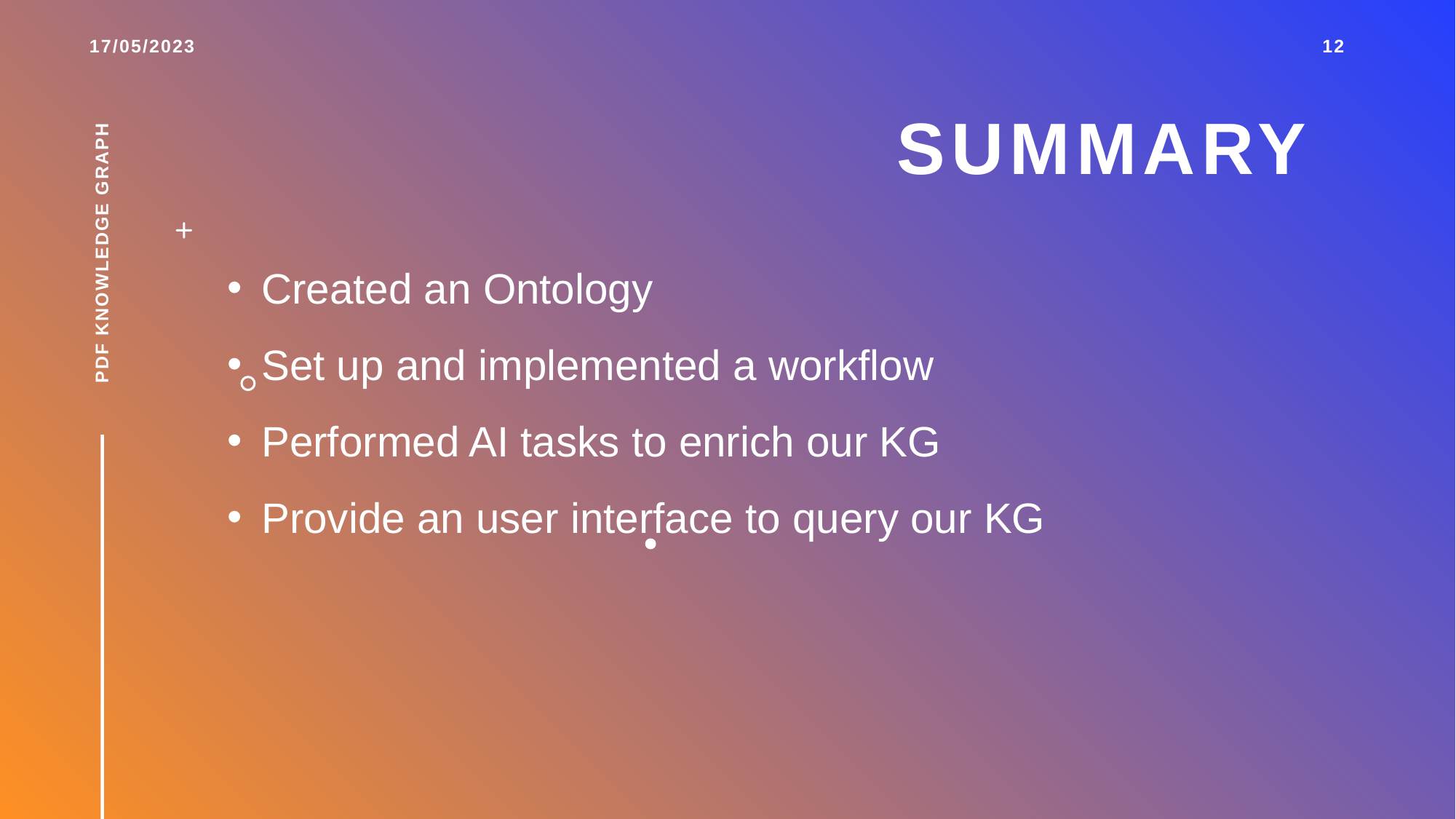

17/05/2023
12
# Summary
Created an Ontology
Set up and implemented a workflow
Performed AI tasks to enrich our KG
Provide an user interface to query our KG

PDF KNOWLEDGE GRAPH